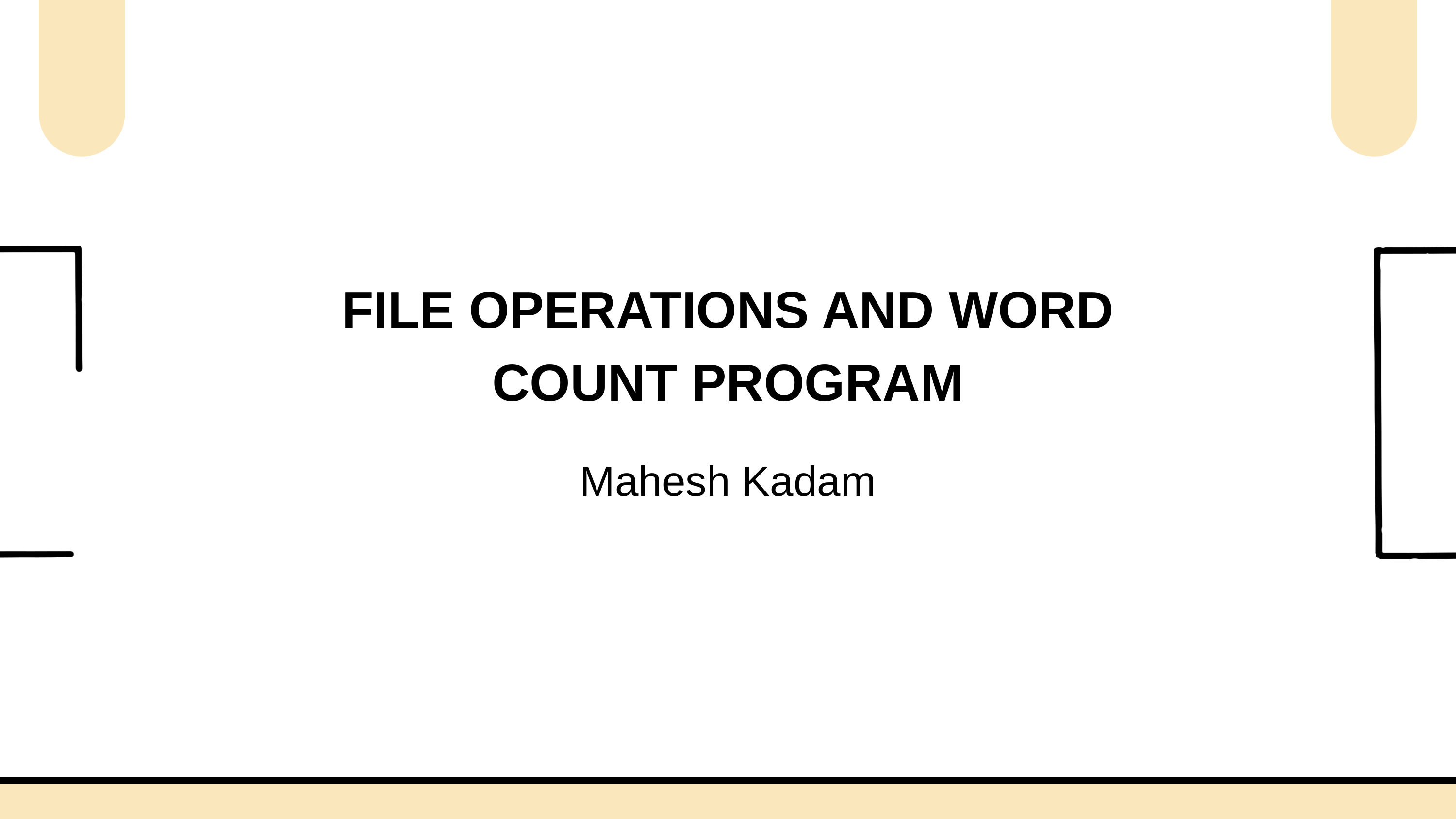

FILE OPERATIONS AND WORD COUNT PROGRAM
Mahesh Kadam